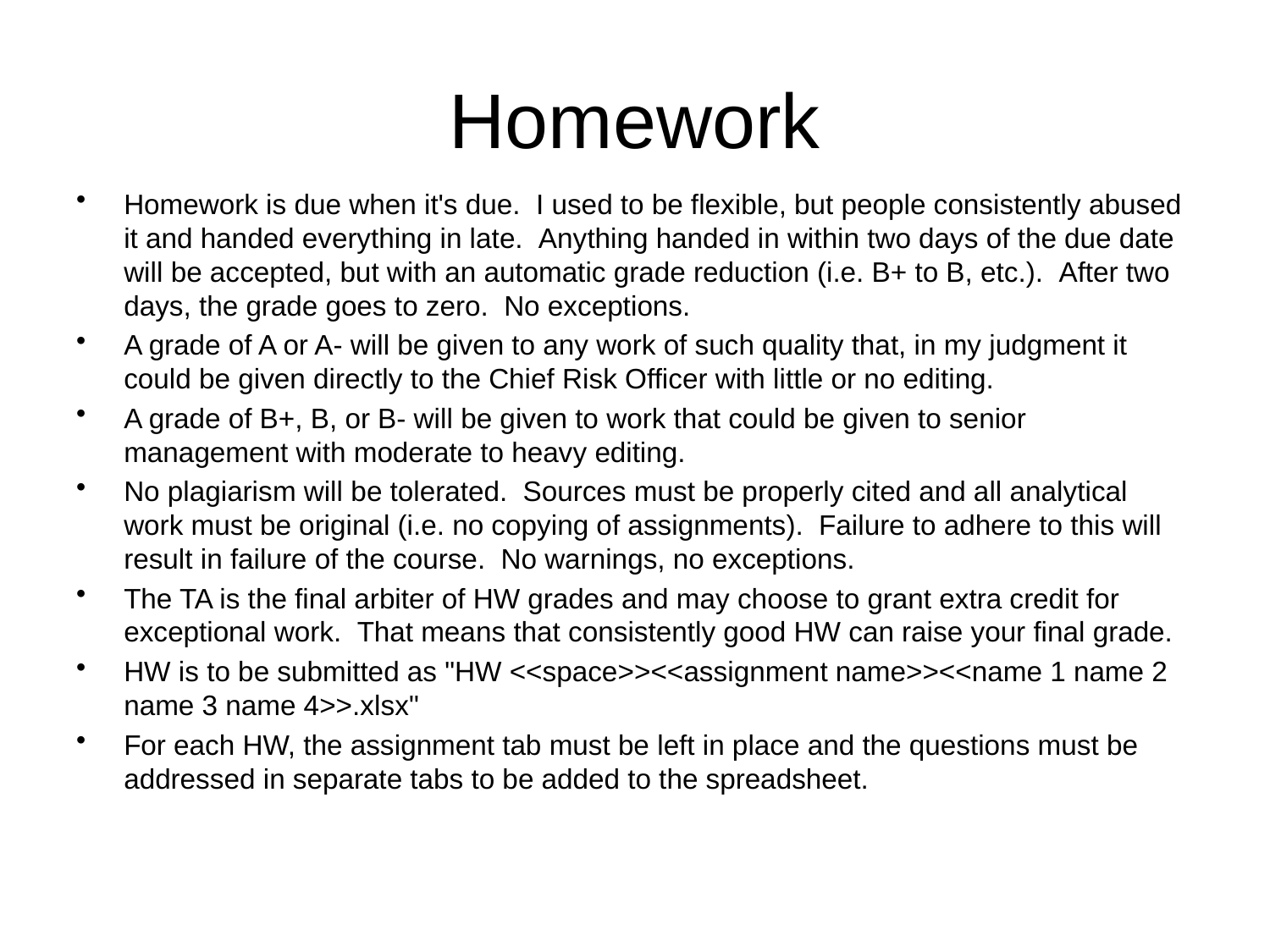

# Homework
Homework is due when it's due.  I used to be flexible, but people consistently abused it and handed everything in late.  Anything handed in within two days of the due date will be accepted, but with an automatic grade reduction (i.e. B+ to B, etc.).  After two days, the grade goes to zero.  No exceptions.
A grade of A or A- will be given to any work of such quality that, in my judgment it could be given directly to the Chief Risk Officer with little or no editing.
A grade of B+, B, or B- will be given to work that could be given to senior management with moderate to heavy editing.
No plagiarism will be tolerated.  Sources must be properly cited and all analytical work must be original (i.e. no copying of assignments).  Failure to adhere to this will result in failure of the course.  No warnings, no exceptions.
The TA is the final arbiter of HW grades and may choose to grant extra credit for exceptional work.  That means that consistently good HW can raise your final grade.
HW is to be submitted as "HW <<space>><<assignment name>><<name 1 name 2 name 3 name 4>>.xlsx"
For each HW, the assignment tab must be left in place and the questions must be addressed in separate tabs to be added to the spreadsheet.